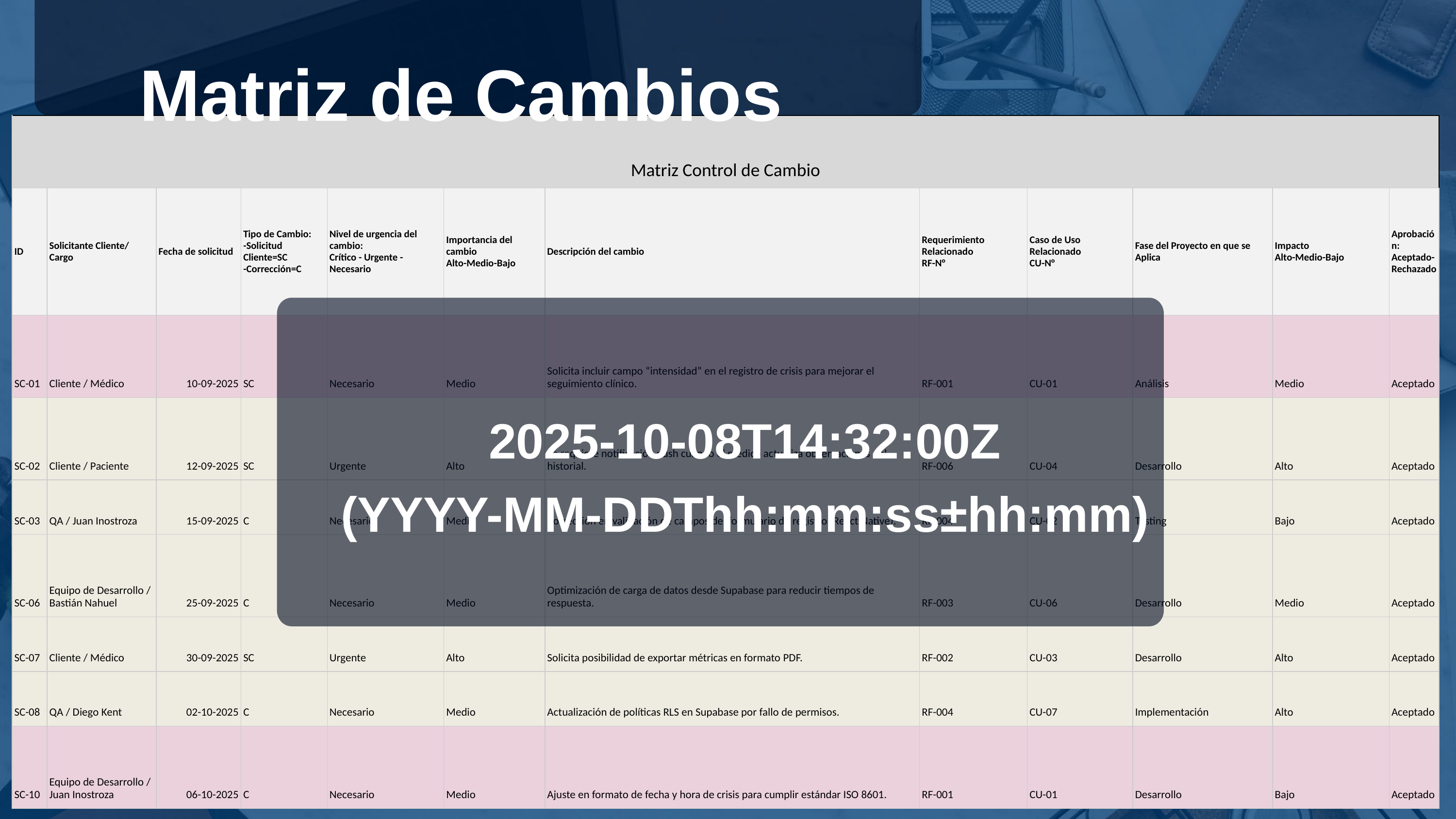

Matriz de Cambios
| Matriz Control de Cambio |  |  |  |  |  |  |  |  |  |  |  |
| --- | --- | --- | --- | --- | --- | --- | --- | --- | --- | --- | --- |
| ID | Solicitante Cliente/ Cargo | Fecha de solicitud | Tipo de Cambio: -Solicitud Cliente=SC -Corrección=C | Nivel de urgencia del cambio: Crítico - Urgente - Necesario | Importancia del cambio Alto-Medio-Bajo | Descripción del cambio | Requerimiento Relacionado RF-N° | Caso de Uso Relacionado CU-N° | Fase del Proyecto en que se Aplica | Impacto Alto-Medio-Bajo | Aprobación: Aceptado-Rechazado |
| SC-01 | Cliente / Médico | 10-09-2025 | SC | Necesario | Medio | Solicita incluir campo “intensidad” en el registro de crisis para mejorar el seguimiento clínico. | RF-001 | CU-01 | Análisis | Medio | Aceptado |
| SC-02 | Cliente / Paciente | 12-09-2025 | SC | Urgente | Alto | Se requiere notificación push cuando el médico actualiza observaciones del historial. | RF-006 | CU-04 | Desarrollo | Alto | Aceptado |
| SC-03 | QA / Juan Inostroza | 15-09-2025 | C | Necesario | Medio | Corrección en validación de campos del formulario de registro (React Native). | RF-004 | CU-02 | Testing | Bajo | Aceptado |
| SC-06 | Equipo de Desarrollo / Bastián Nahuel | 25-09-2025 | C | Necesario | Medio | Optimización de carga de datos desde Supabase para reducir tiempos de respuesta. | RF-003 | CU-06 | Desarrollo | Medio | Aceptado |
| SC-07 | Cliente / Médico | 30-09-2025 | SC | Urgente | Alto | Solicita posibilidad de exportar métricas en formato PDF. | RF-002 | CU-03 | Desarrollo | Alto | Aceptado |
| SC-08 | QA / Diego Kent | 02-10-2025 | C | Necesario | Medio | Actualización de políticas RLS en Supabase por fallo de permisos. | RF-004 | CU-07 | Implementación | Alto | Aceptado |
| SC-10 | Equipo de Desarrollo / Juan Inostroza | 06-10-2025 | C | Necesario | Medio | Ajuste en formato de fecha y hora de crisis para cumplir estándar ISO 8601. | RF-001 | CU-01 | Desarrollo | Bajo | Aceptado |
2025-10-08T14:32:00Z
(YYYY-MM-DDThh:mm:ss±hh:mm)